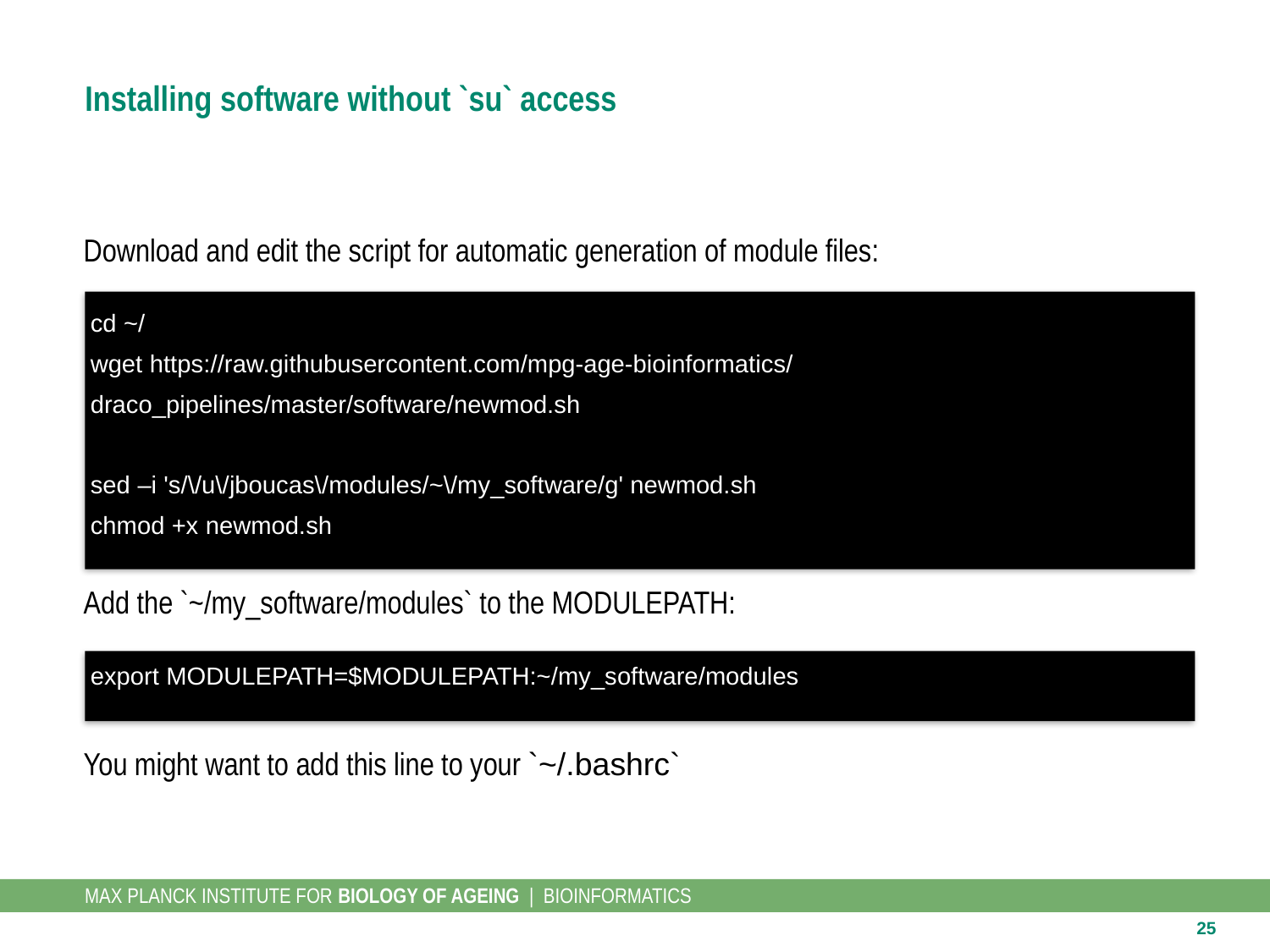

# Installing software without `su` access
Download and edit the script for automatic generation of module files:

 cd ~/
 wget https://raw.githubusercontent.com/mpg-age-bioinformatics/
 draco_pipelines/master/software/newmod.sh

 sed –i 's/\/u\/jboucas\/modules/~\/my_software/g' newmod.sh
 chmod +x newmod.sh

Add the `~/my_software/modules` to the MODULEPATH:

 export MODULEPATH=$MODULEPATH:~/my_software/modules

You might want to add this line to your `~/.bashrc`

25